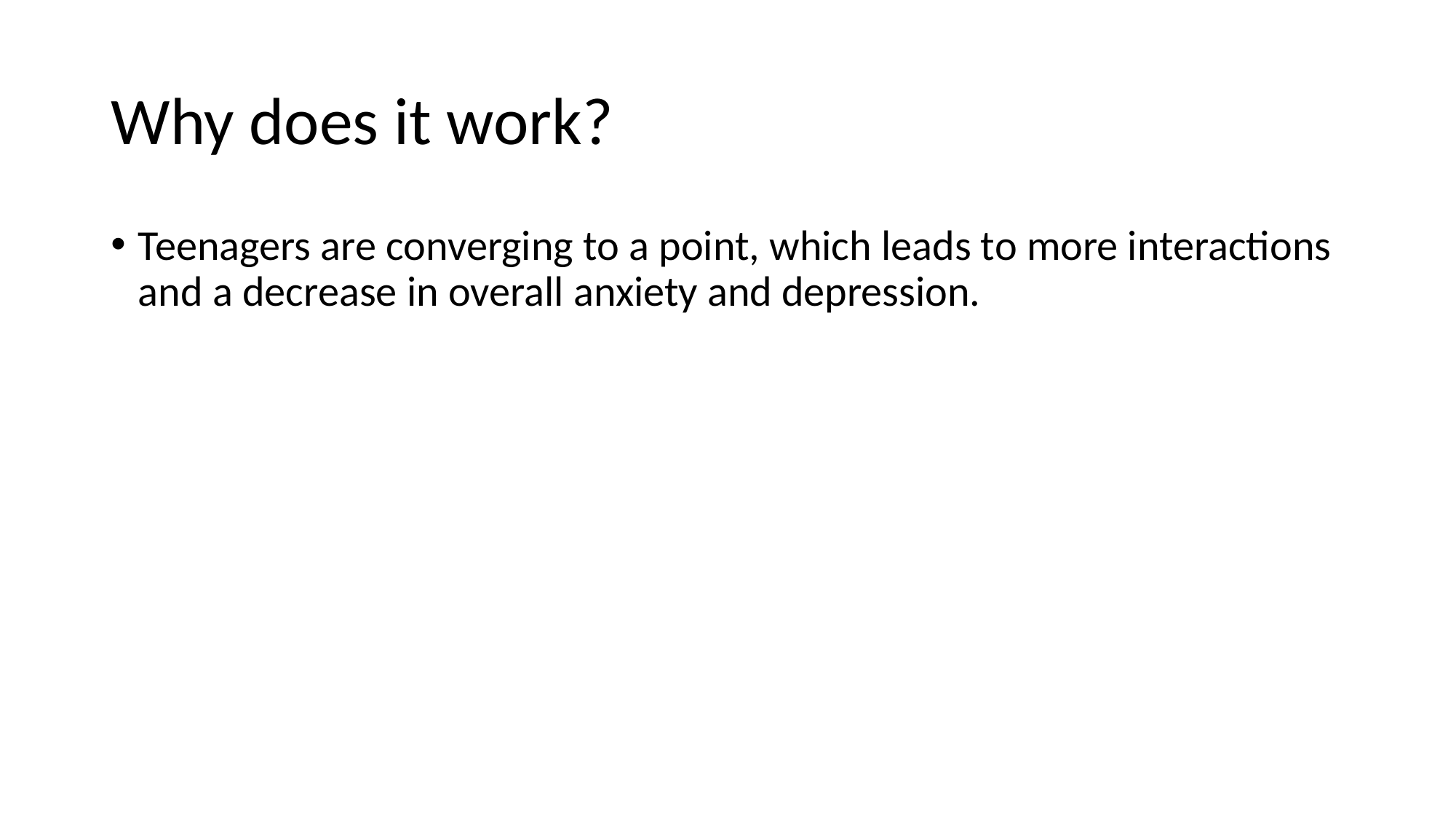

# Why does it work?
Teenagers are converging to a point, which leads to more interactions and a decrease in overall anxiety and depression.